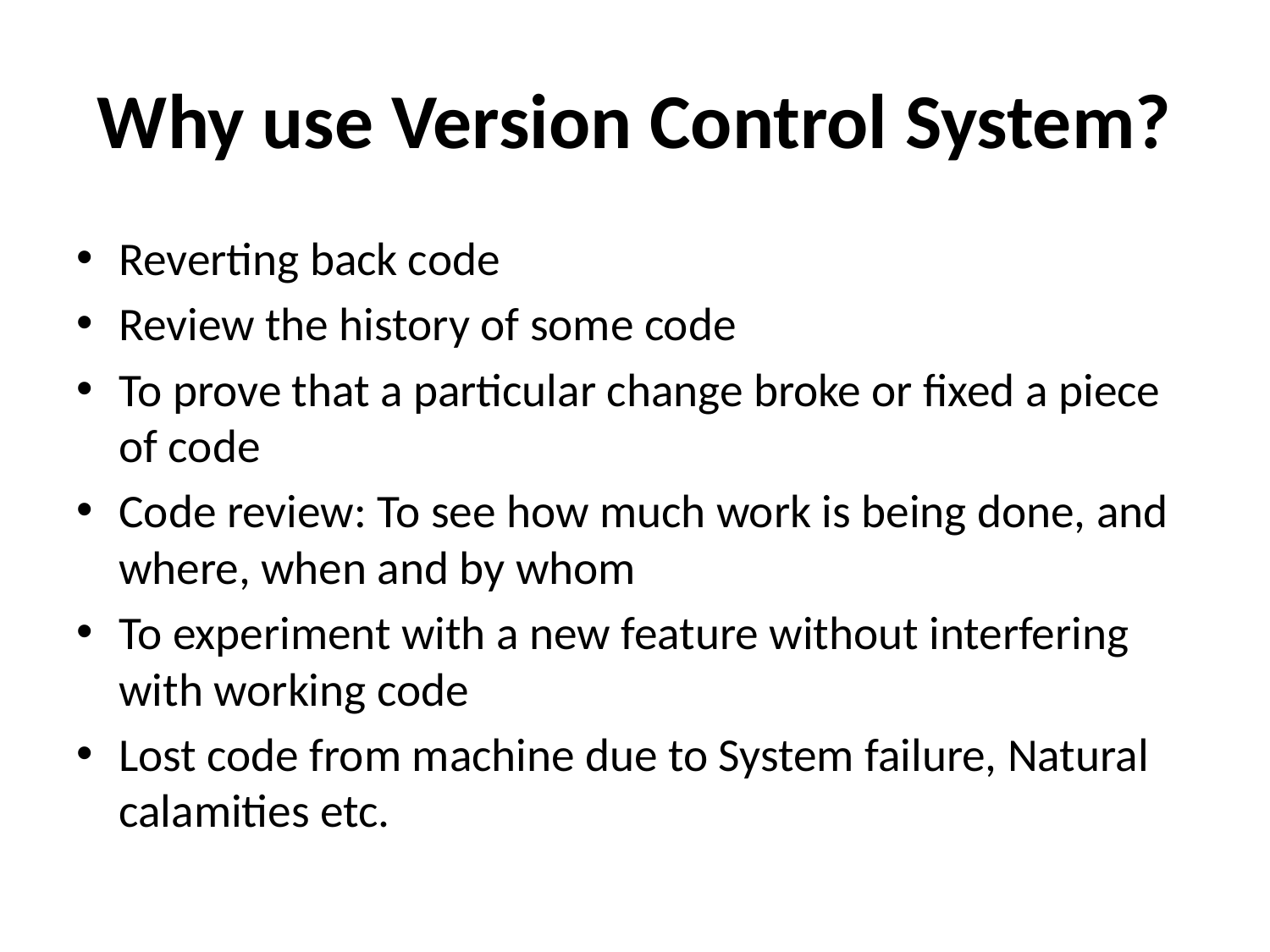

# Why use Version Control System?
Reverting back code
Review the history of some code
To prove that a particular change broke or fixed a piece of code
Code review: To see how much work is being done, and where, when and by whom
To experiment with a new feature without interfering with working code
Lost code from machine due to System failure, Natural calamities etc.